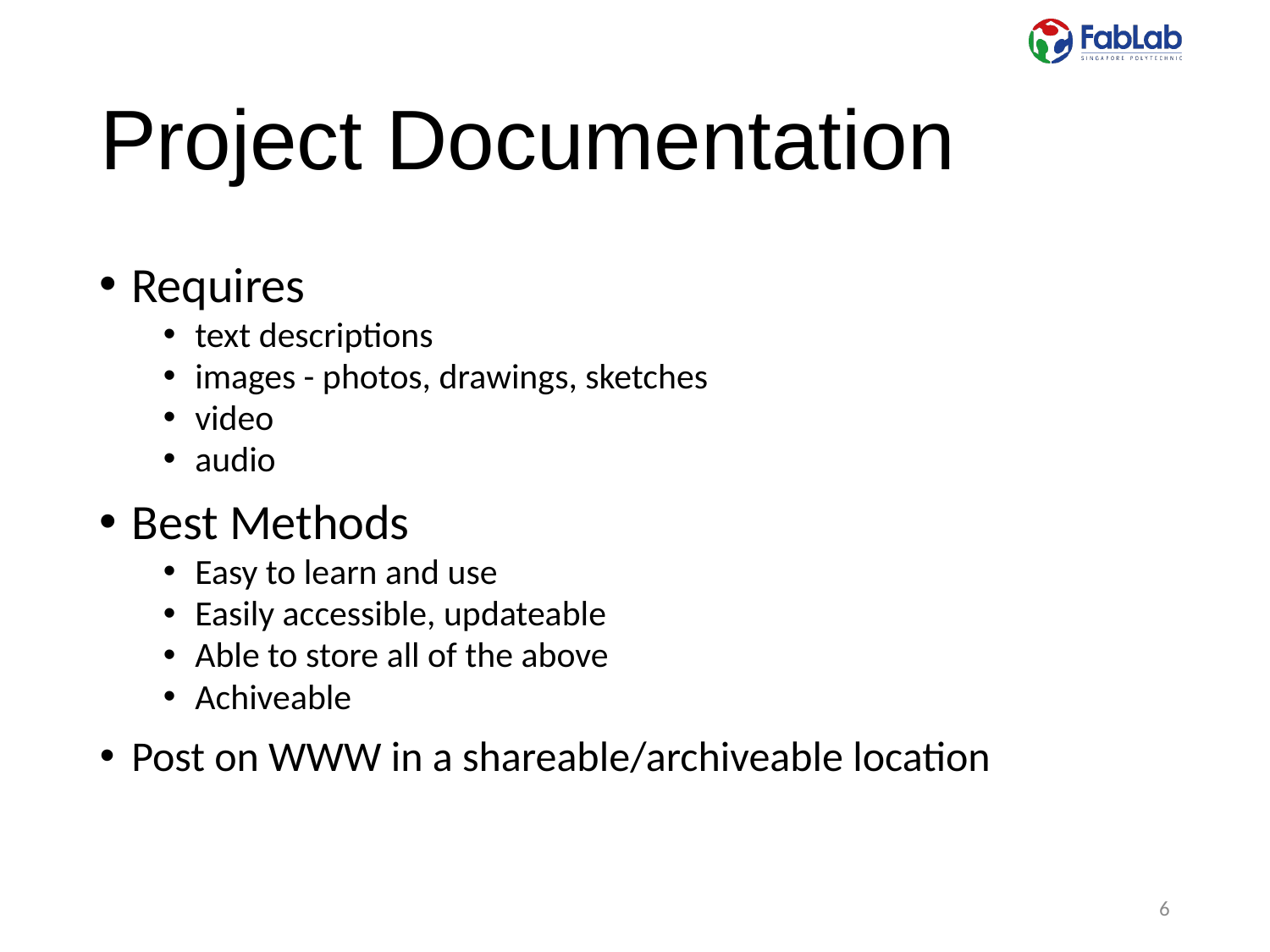

# Project Documentation
Requires
text descriptions
images - photos, drawings, sketches
video
audio
Best Methods
Easy to learn and use
Easily accessible, updateable
Able to store all of the above
Achiveable
Post on WWW in a shareable/archiveable location
6